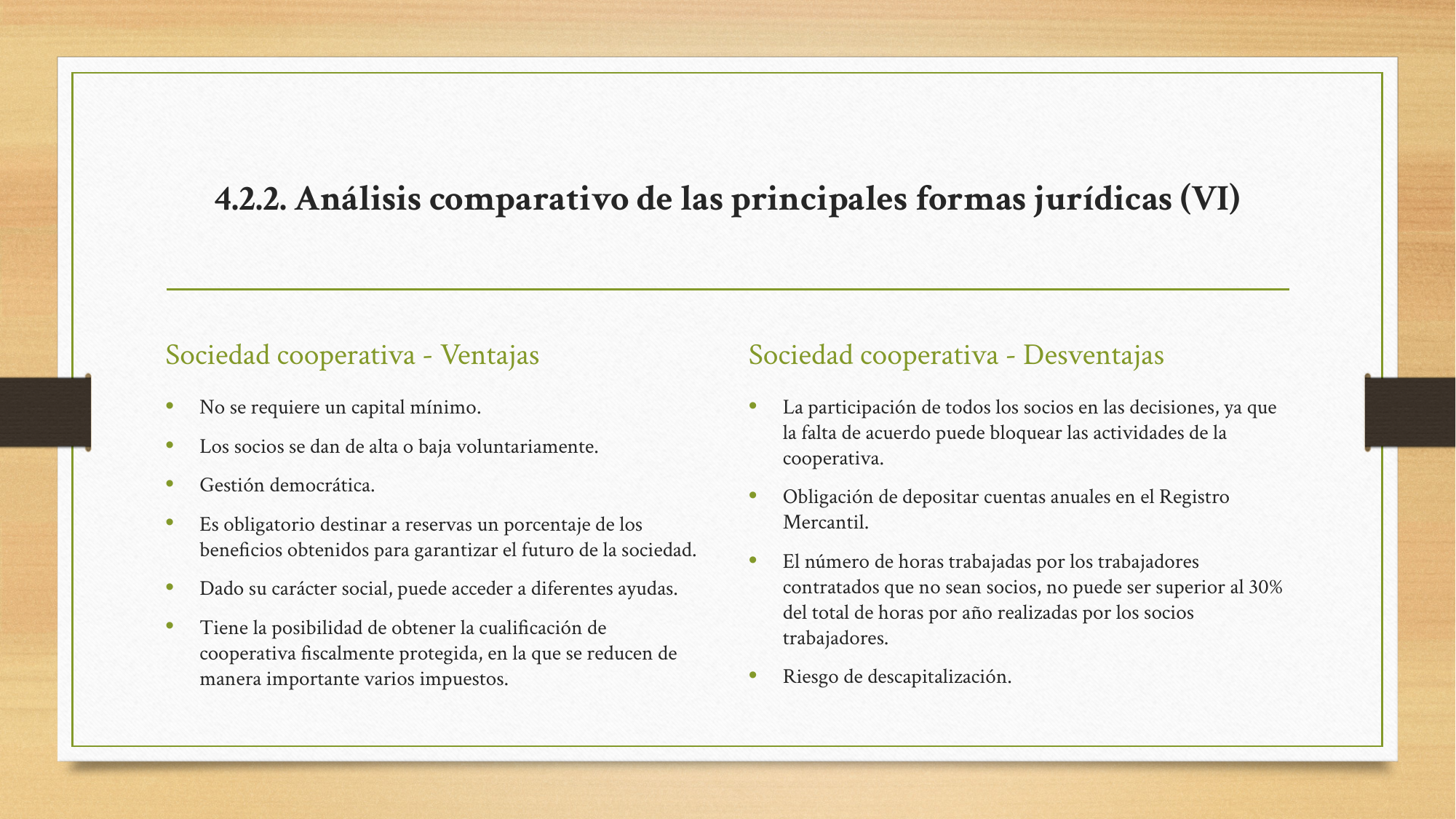

# 4.2.2. Análisis comparativo de las principales formas jurídicas (VI)
Sociedad cooperativa - Ventajas
Sociedad cooperativa - Desventajas
No se requiere un capital mínimo.
Los socios se dan de alta o baja voluntariamente.
Gestión democrática.
Es obligatorio destinar a reservas un porcentaje de los beneficios obtenidos para garantizar el futuro de la sociedad.
Dado su carácter social, puede acceder a diferentes ayudas.
Tiene la posibilidad de obtener la cualificación de cooperativa fiscalmente protegida, en la que se reducen de manera importante varios impuestos.
La participación de todos los socios en las decisiones, ya que la falta de acuerdo puede bloquear las actividades de la cooperativa.
Obligación de depositar cuentas anuales en el Registro Mercantil.
El número de horas trabajadas por los trabajadores contratados que no sean socios, no puede ser superior al 30% del total de horas por año realizadas por los socios trabajadores.
Riesgo de descapitalización.